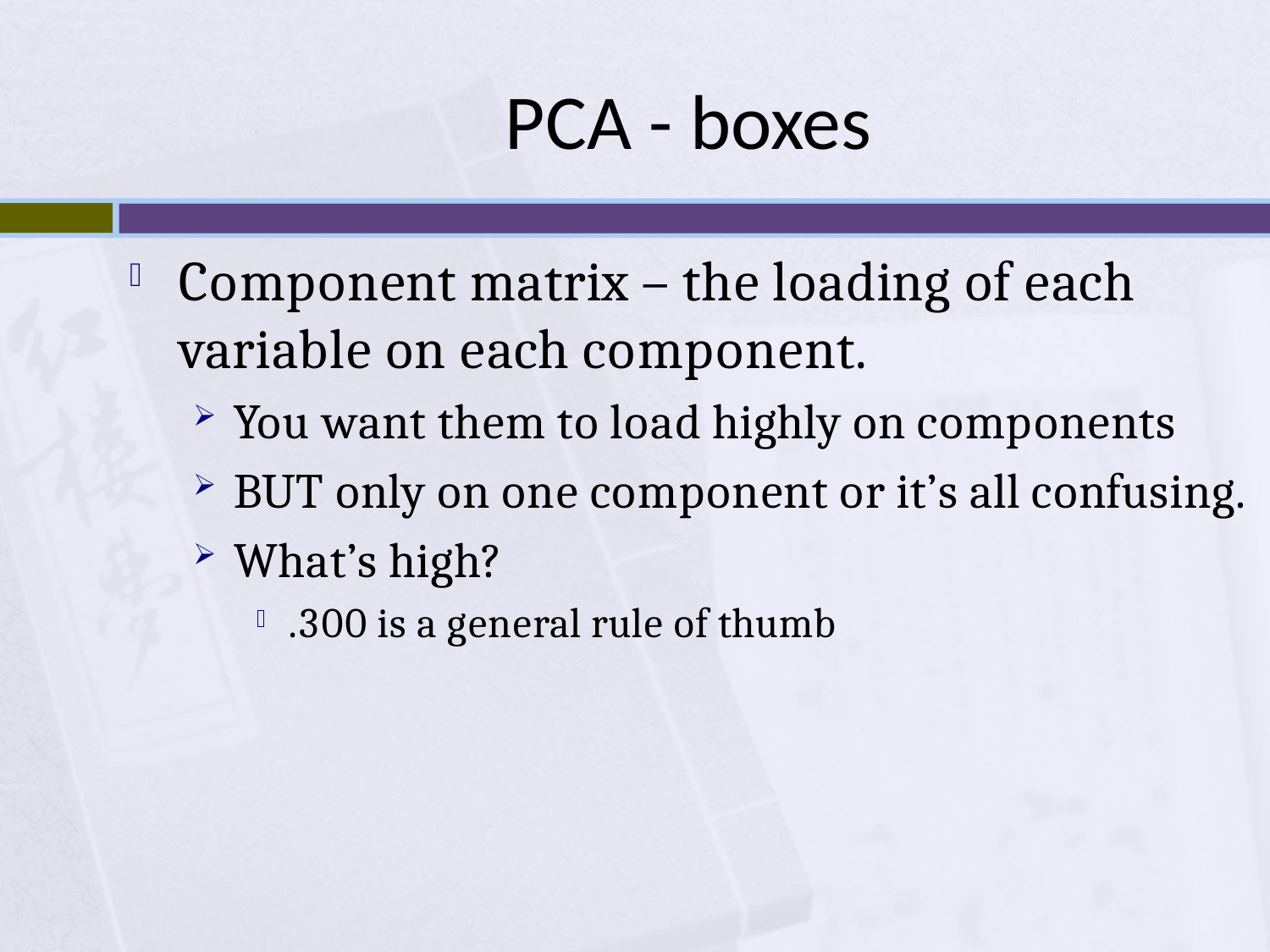

# PCA - boxes
Component matrix – the loading of each variable on each component.
You want them to load highly on components
BUT only on one component or it’s all confusing.
What’s high?
.300 is a general rule of thumb